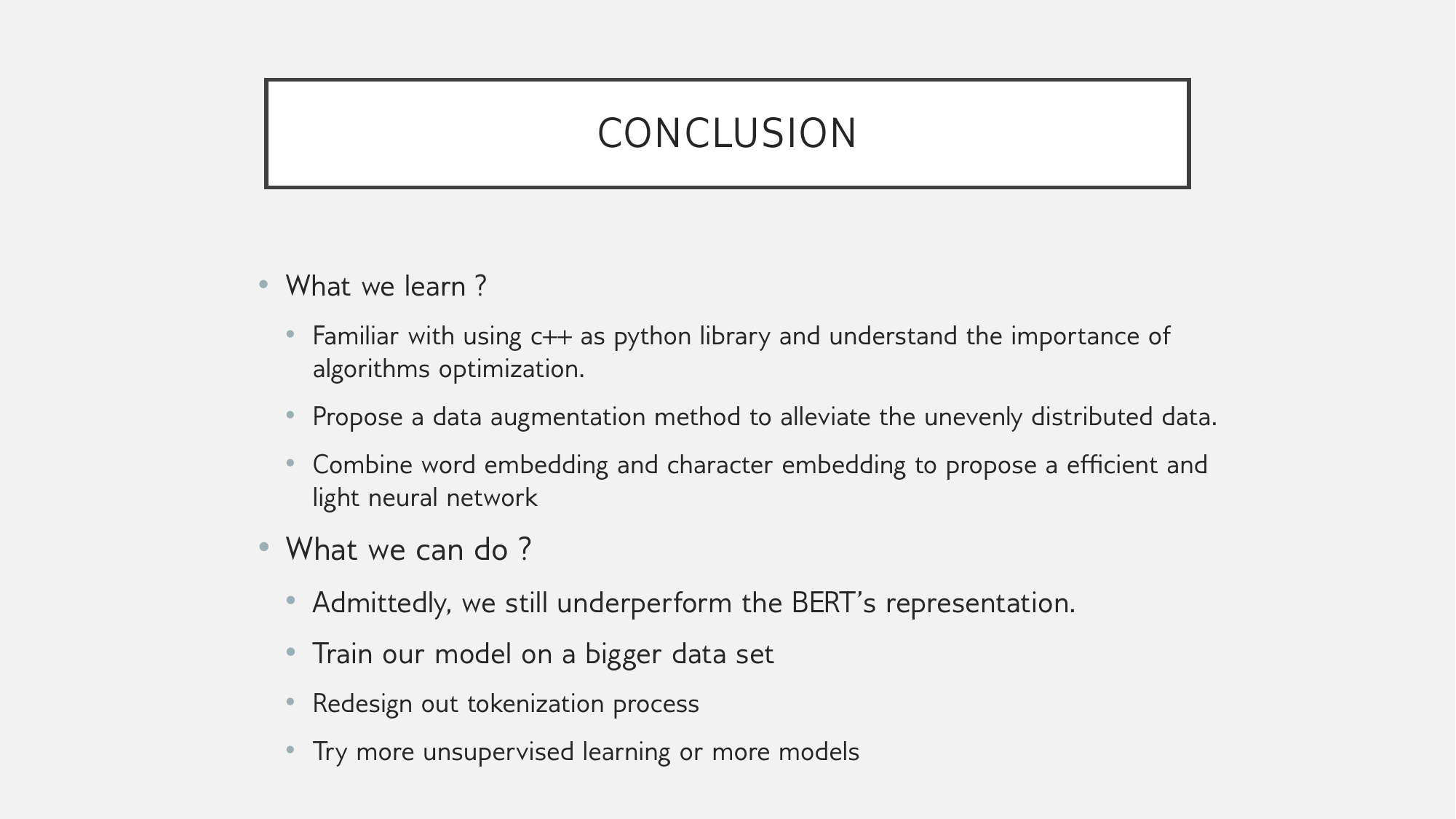

# Conclusion
What we learn ?
Familiar with using c++ as python library and understand the importance of algorithms optimization.
Propose a data augmentation method to alleviate the unevenly distributed data.
Combine word embedding and character embedding to propose a efficient and light neural network
What we can do ?
Admittedly, we still underperform the BERT’s representation.
Train our model on a bigger data set
Redesign out tokenization process
Try more unsupervised learning or more models